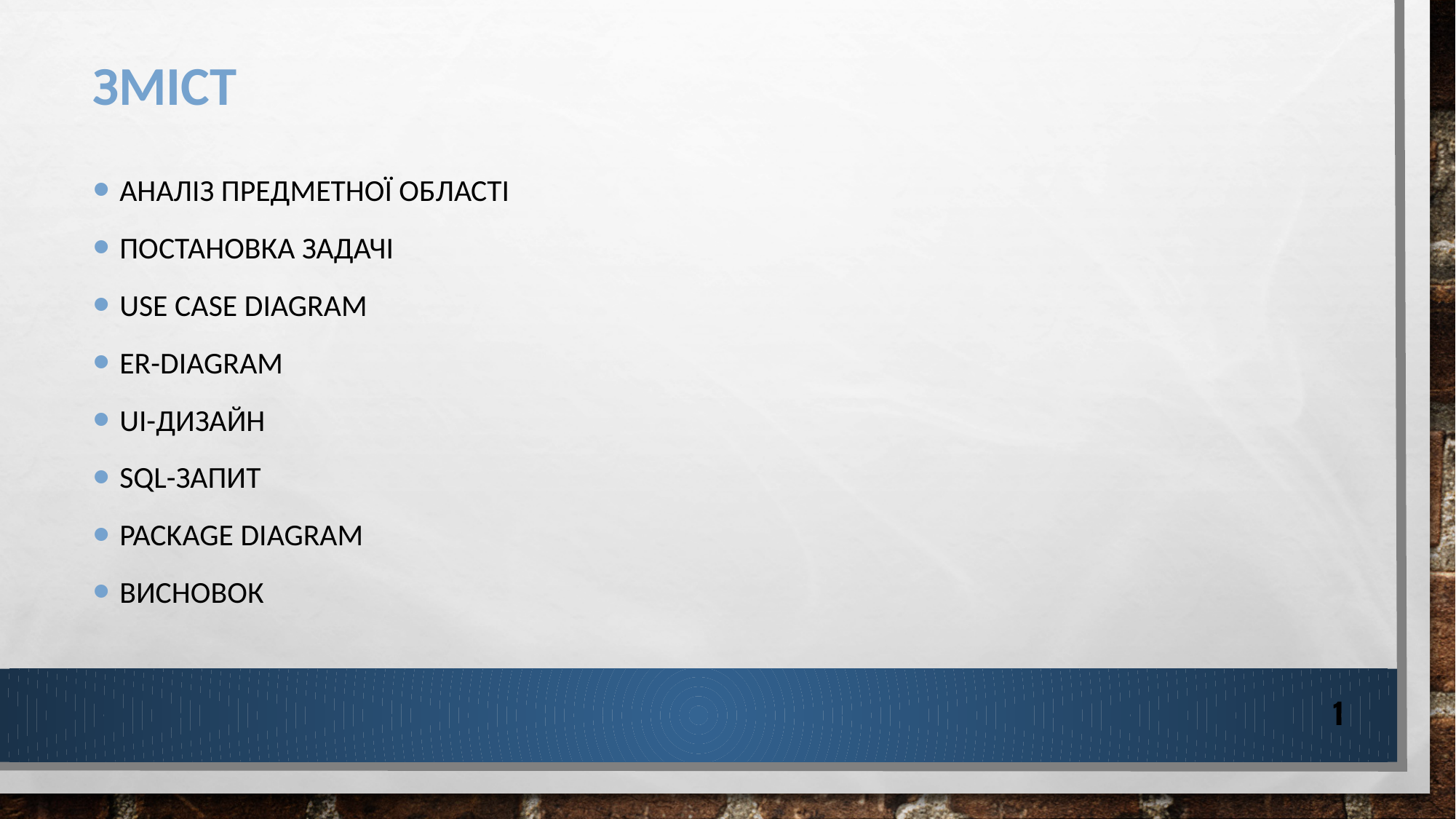

# Зміст
Аналіз предметної області
Постановка задачі
Use case Diagram
ER-diagram
UI-дизайн
sql-запит
Package diagram
Висновок
1